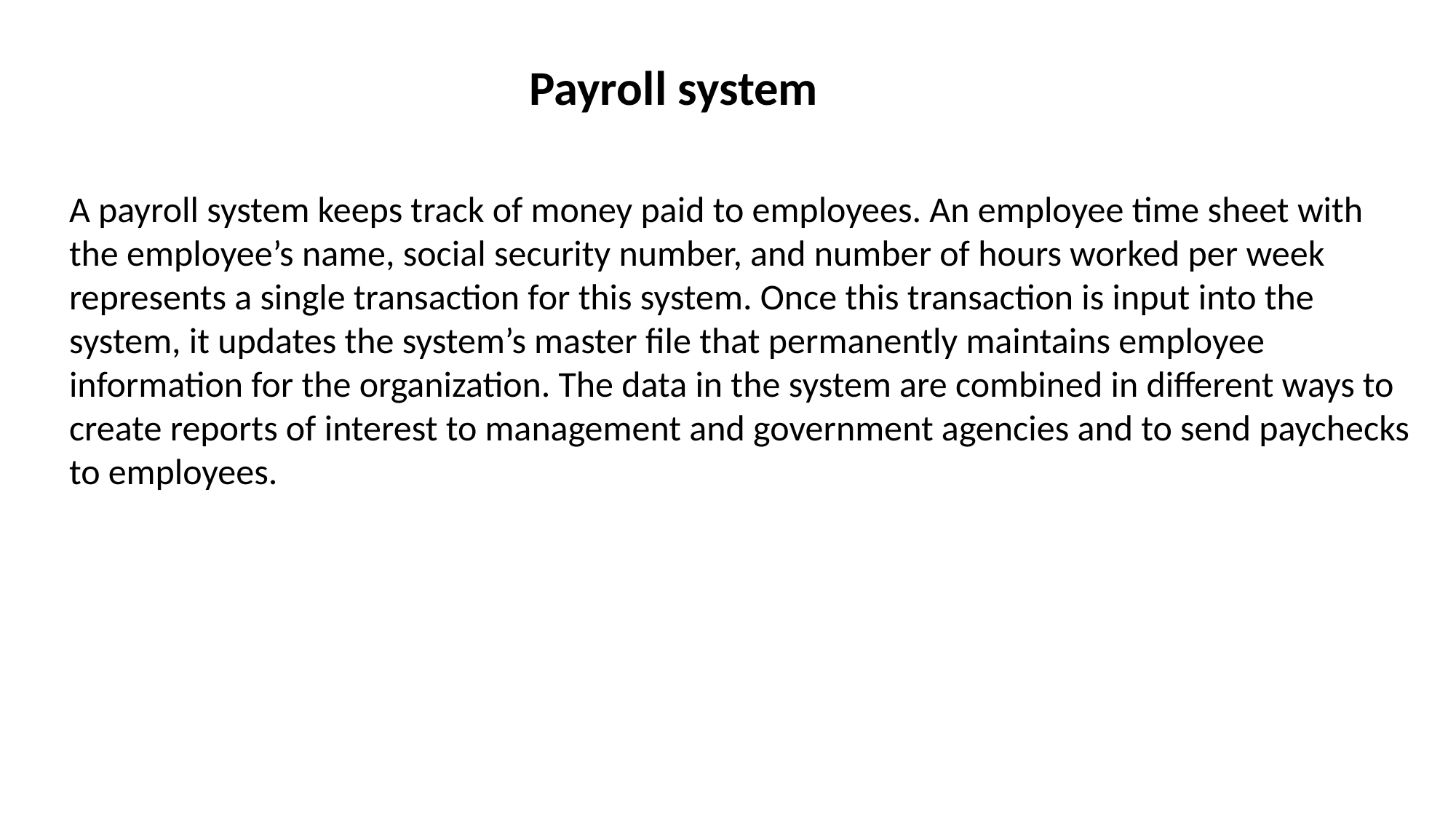

Payroll system
A payroll system keeps track of money paid to employees. An employee time sheet with the employee’s name, social security number, and number of hours worked per week represents a single transaction for this system. Once this transaction is input into the system, it updates the system’s master file that permanently maintains employee information for the organization. The data in the system are combined in different ways to create reports of interest to management and government agencies and to send paychecks to employees.